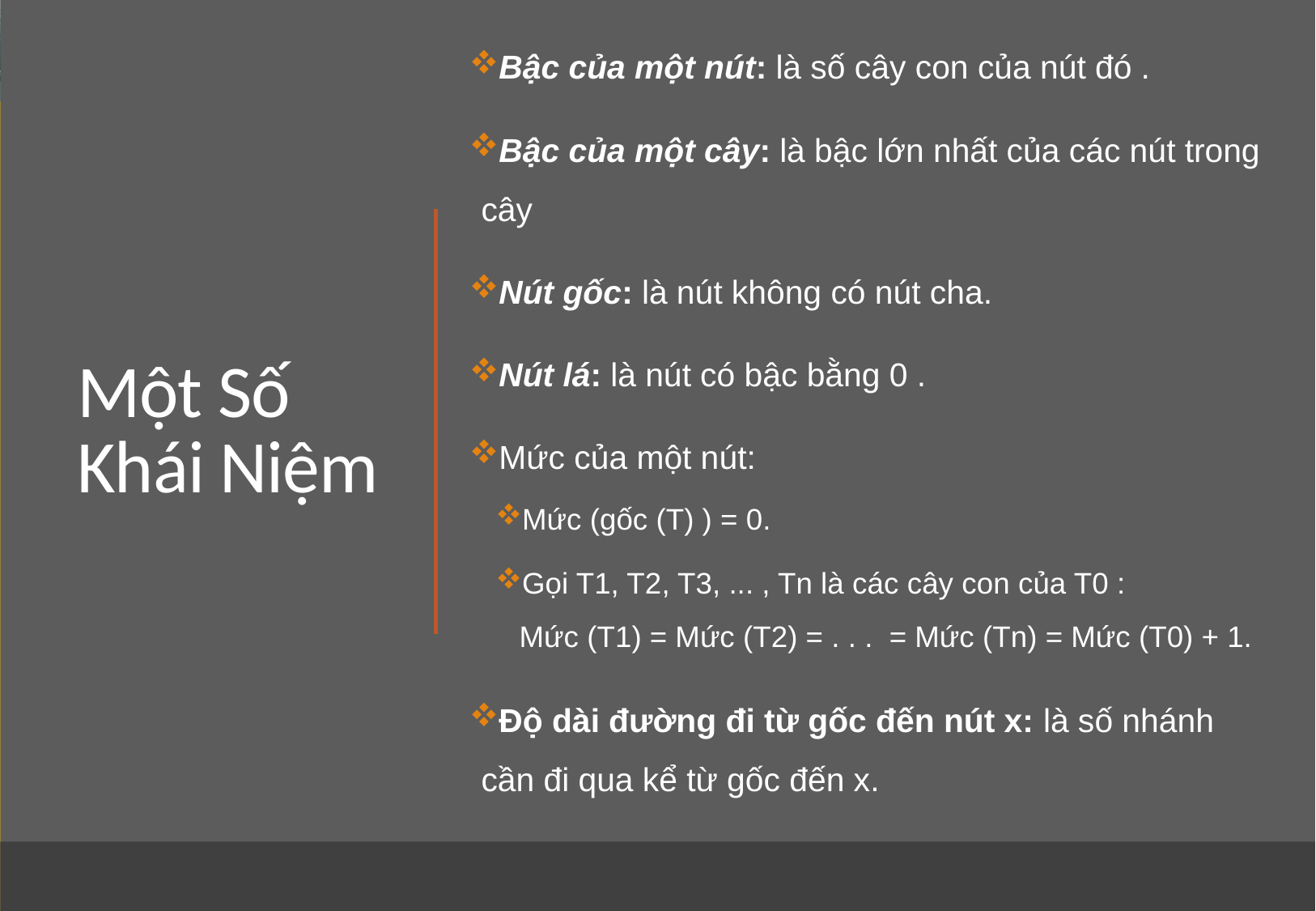

Bậc của một nút: là số cây con của nút đó .
Bậc của một cây: là bậc lớn nhất của các nút trong cây
Nút gốc: là nút không có nút cha.
Nút lá: là nút có bậc bằng 0 .
Mức của một nút:
Mức (gốc (T) ) = 0.
Gọi T1, T2, T3, ... , Tn là các cây con của T0 :
Mức (T1) = Mức (T2) = . . .  = Mức (Tn) = Mức (T0) + 1.
Độ dài đường đi từ gốc đến nút x: là số nhánh cần đi qua kể từ gốc đến x.
# Một Số Khái Niệm